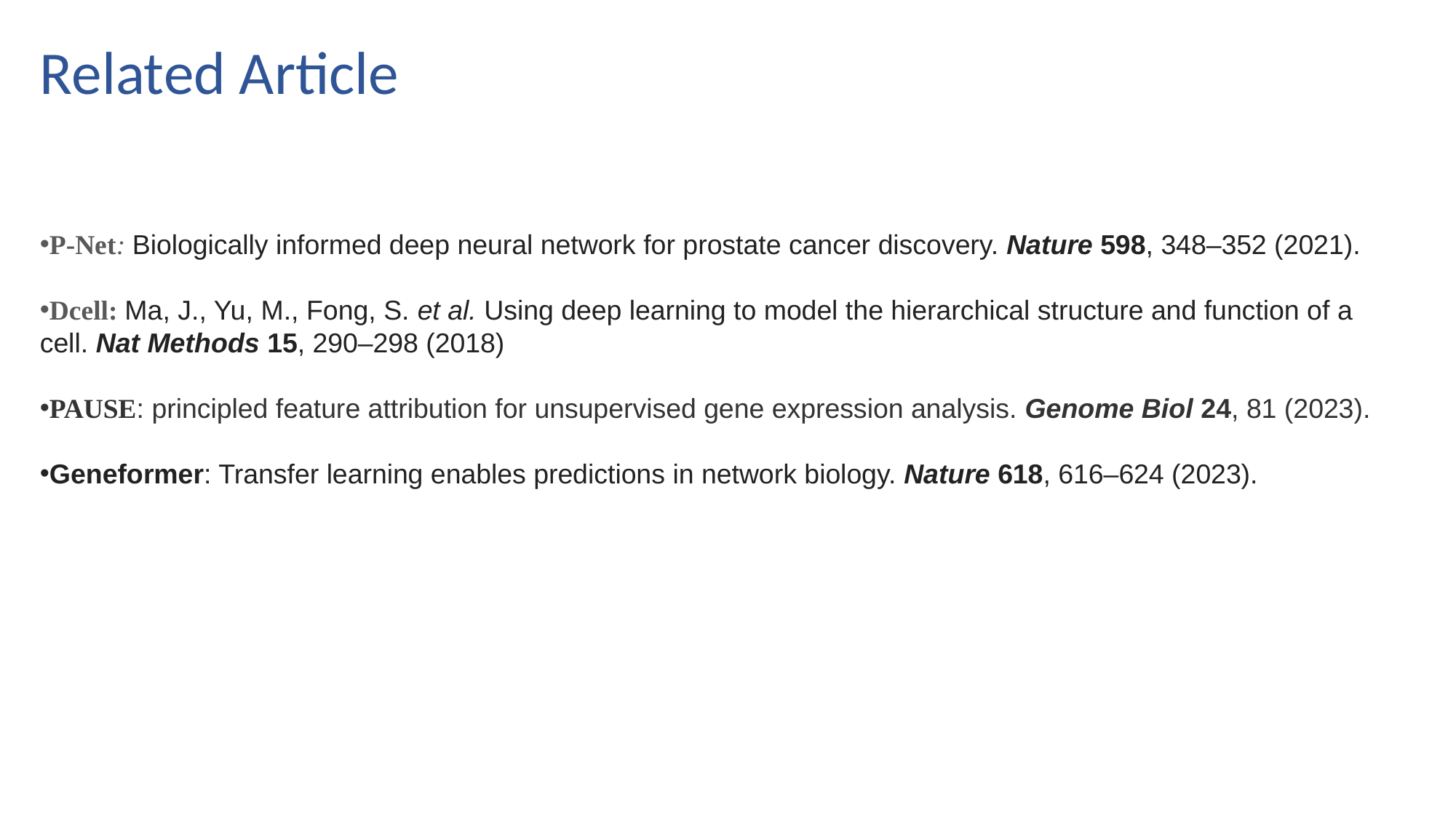

# Related Article
P-Net: Biologically informed deep neural network for prostate cancer discovery. Nature 598, 348–352 (2021).

Dcell: Ma, J., Yu, M., Fong, S. et al. Using deep learning to model the hierarchical structure and function of a cell. Nat Methods 15, 290–298 (2018)

PAUSE: principled feature attribution for unsupervised gene expression analysis. Genome Biol 24, 81 (2023).

Geneformer: Transfer learning enables predictions in network biology. Nature 618, 616–624 (2023).